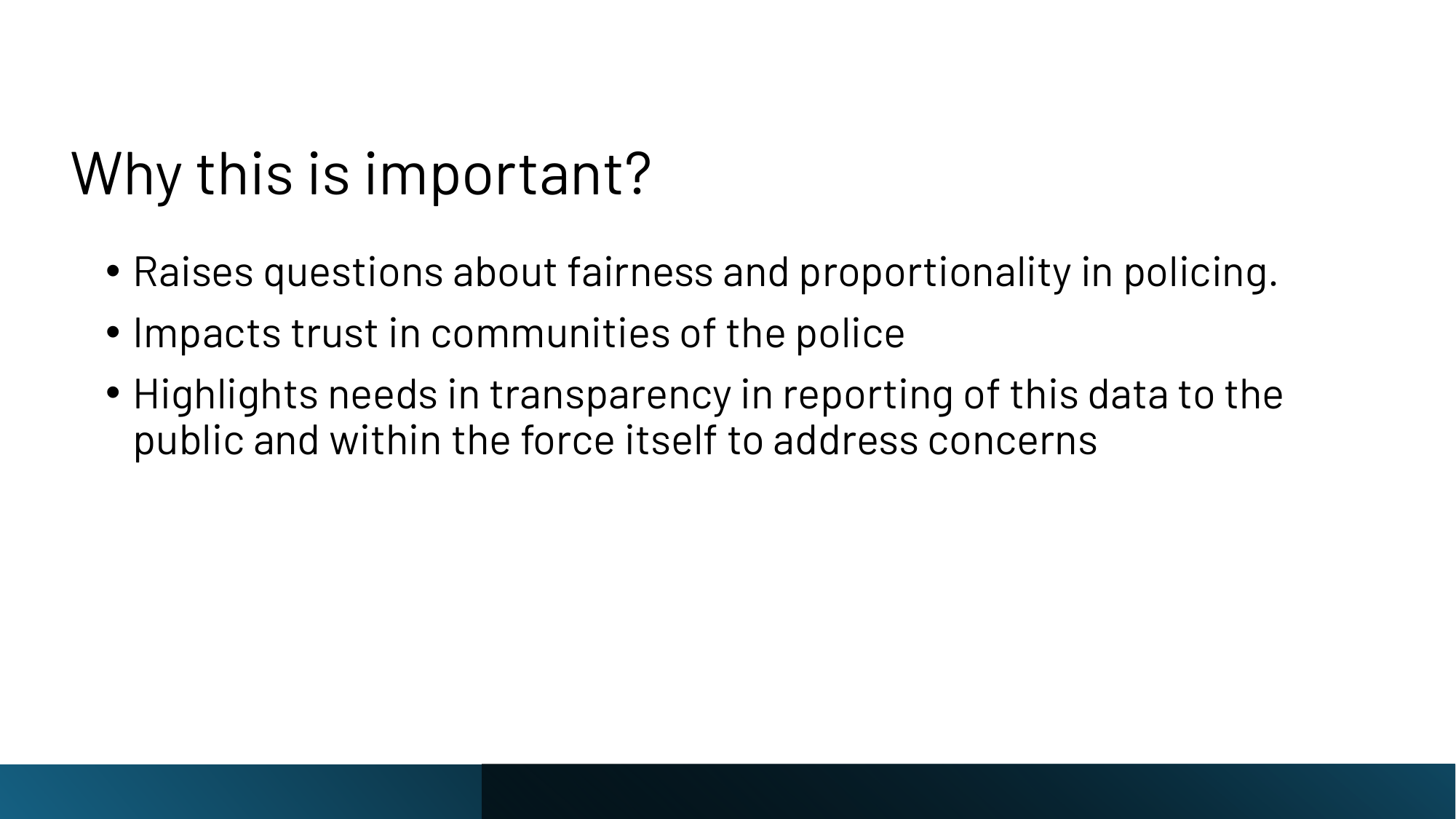

# Why this is important?
Raises questions about fairness and proportionality in policing.
Impacts trust in communities of the police
Highlights needs in transparency in reporting of this data to the public and within the force itself to address concerns